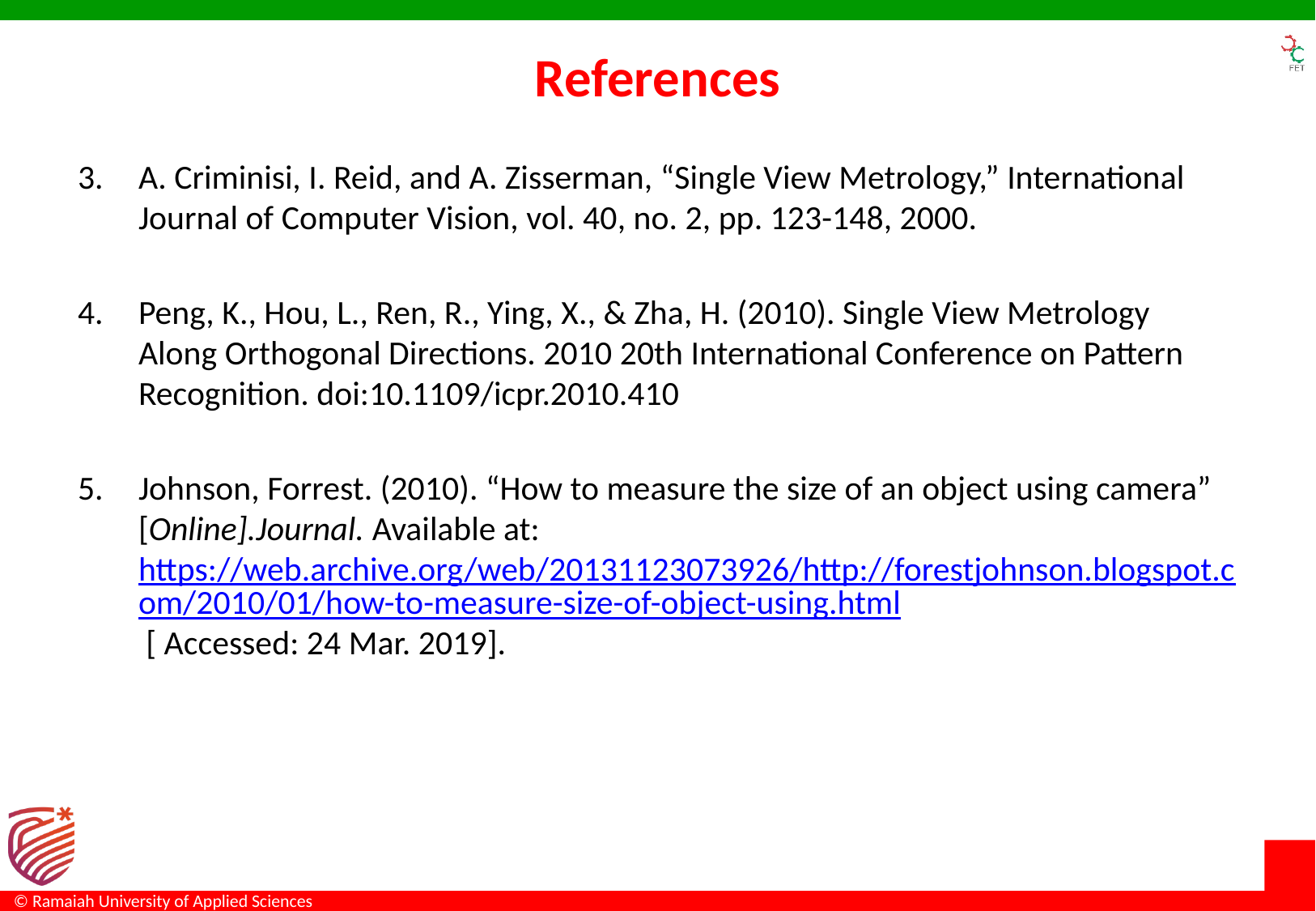

# References
A. Criminisi, I. Reid, and A. Zisserman, “Single View Metrology,” International Journal of Computer Vision, vol. 40, no. 2, pp. 123-148, 2000.

Peng, K., Hou, L., Ren, R., Ying, X., & Zha, H. (2010). Single View Metrology Along Orthogonal Directions. 2010 20th International Conference on Pattern Recognition. doi:10.1109/icpr.2010.410

Johnson, Forrest. (2010). “How to measure the size of an object using camera” [Online].Journal. Available at: https://web.archive.org/web/20131123073926/http://forestjohnson.blogspot.com/2010/01/how-to-measure-size-of-object-using.html [ Accessed: 24 Mar. 2019].